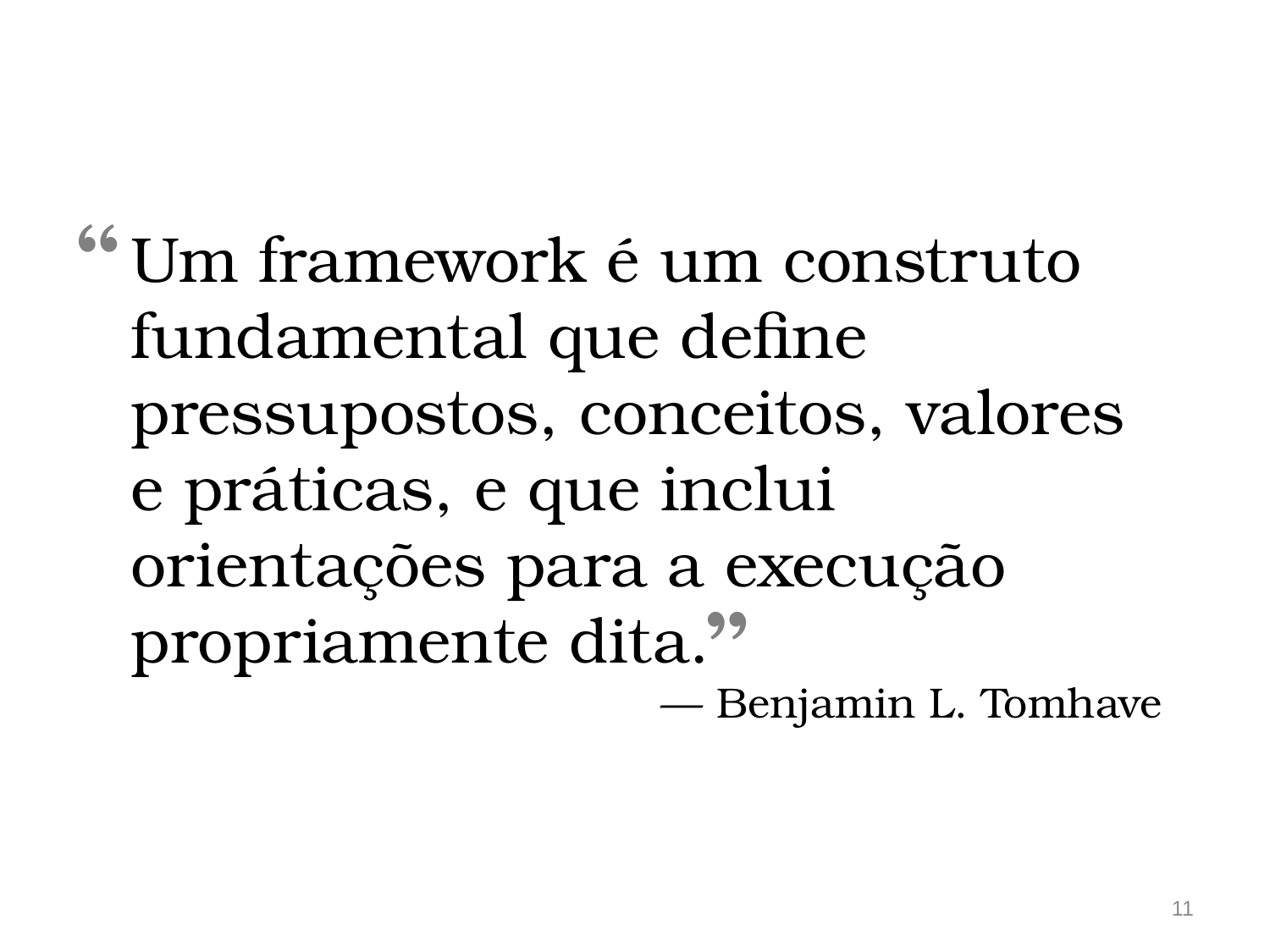

“
Um framework é um construto fundamental que define pressupostos, conceitos, valores e práticas, e que inclui orientações para a execução propriamente dita.
— Benjamin L. Tomhave
”
11